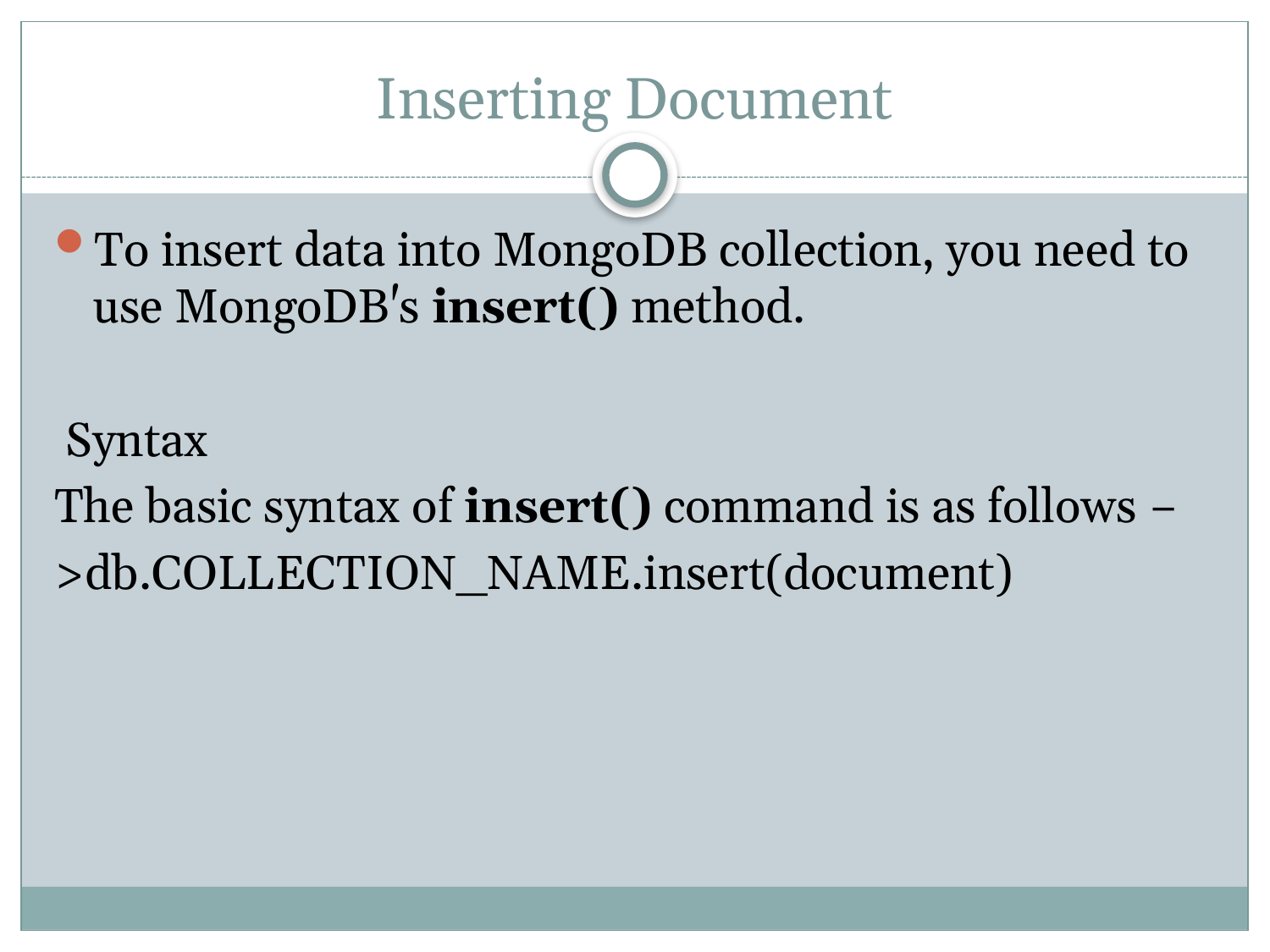

# Inserting Document
To insert data into MongoDB collection, you need to use MongoDB's insert() method.

 Syntax
The basic syntax of insert() command is as follows −
>db.COLLECTION_NAME.insert(document)